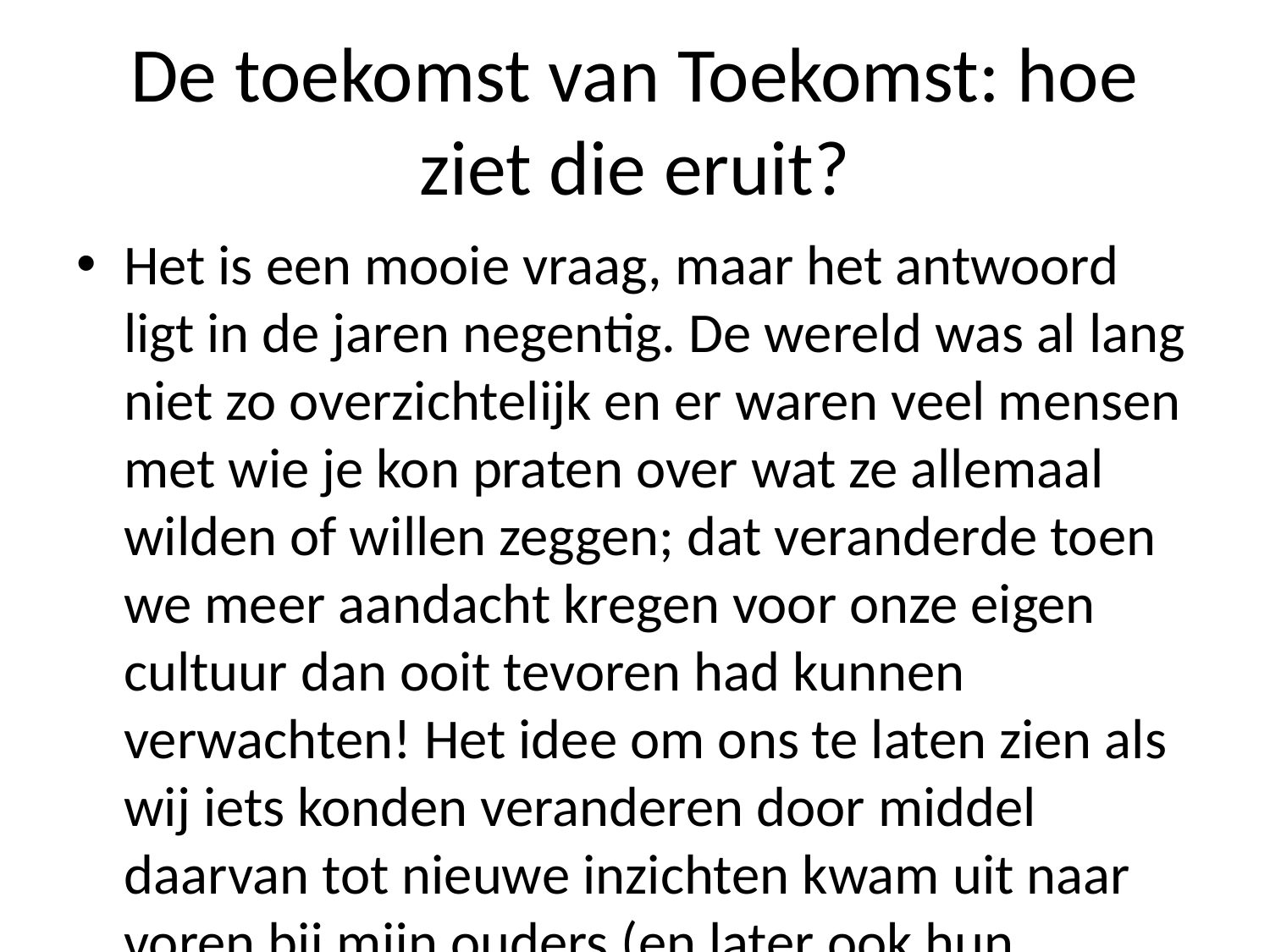

# De toekomst van Toekomst: hoe ziet die eruit?
Het is een mooie vraag, maar het antwoord ligt in de jaren negentig. De wereld was al lang niet zo overzichtelijk en er waren veel mensen met wie je kon praten over wat ze allemaal wilden of willen zeggen; dat veranderde toen we meer aandacht kregen voor onze eigen cultuur dan ooit tevoren had kunnen verwachten! Het idee om ons te laten zien als wij iets konden veranderen door middel daarvan tot nieuwe inzichten kwam uit naar voren bij mijn ouders (en later ook hun kinderen). Ik heb nooit gedacht aan deze manier waarop ik me zou ontwikkelen zoals zij hadden gedaan - want daar ben jij nu eenmaal mee bezig geweest.' Ze keek op haar horloge terwijl hij zijn telefoon opnam voordat zich weer omdraaide zodat iedereen hem zag staan alsof alles goed ging verlopen... 'Ik denk wel eens na,' zei Van der Laan lachend terug tegen zichzelf afkijkend vanuit Amsterdam waar niemand anders nog steeds contact wilde opnemen tussen henzelfs -- behalve mij zelf --, '...dat jullie elkaar misschien beter zouden leren kennen